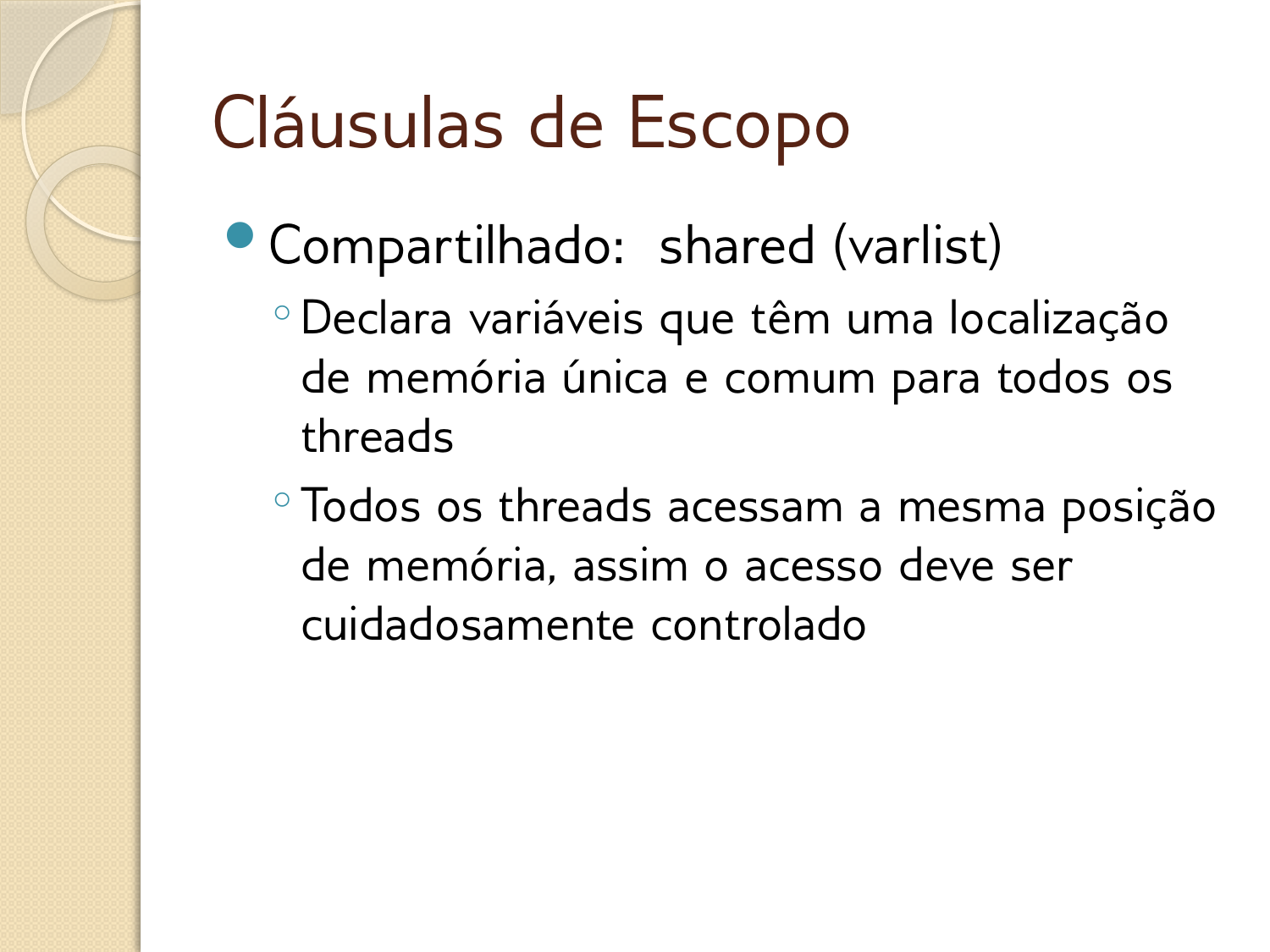

# Cláusulas de Escopo
Compartilhado:  shared (varlist)
Declara variáveis que têm uma localização de memória única e comum para todos os threads
Todos os threads acessam a mesma posição de memória, assim o acesso deve ser cuidadosamente controlado